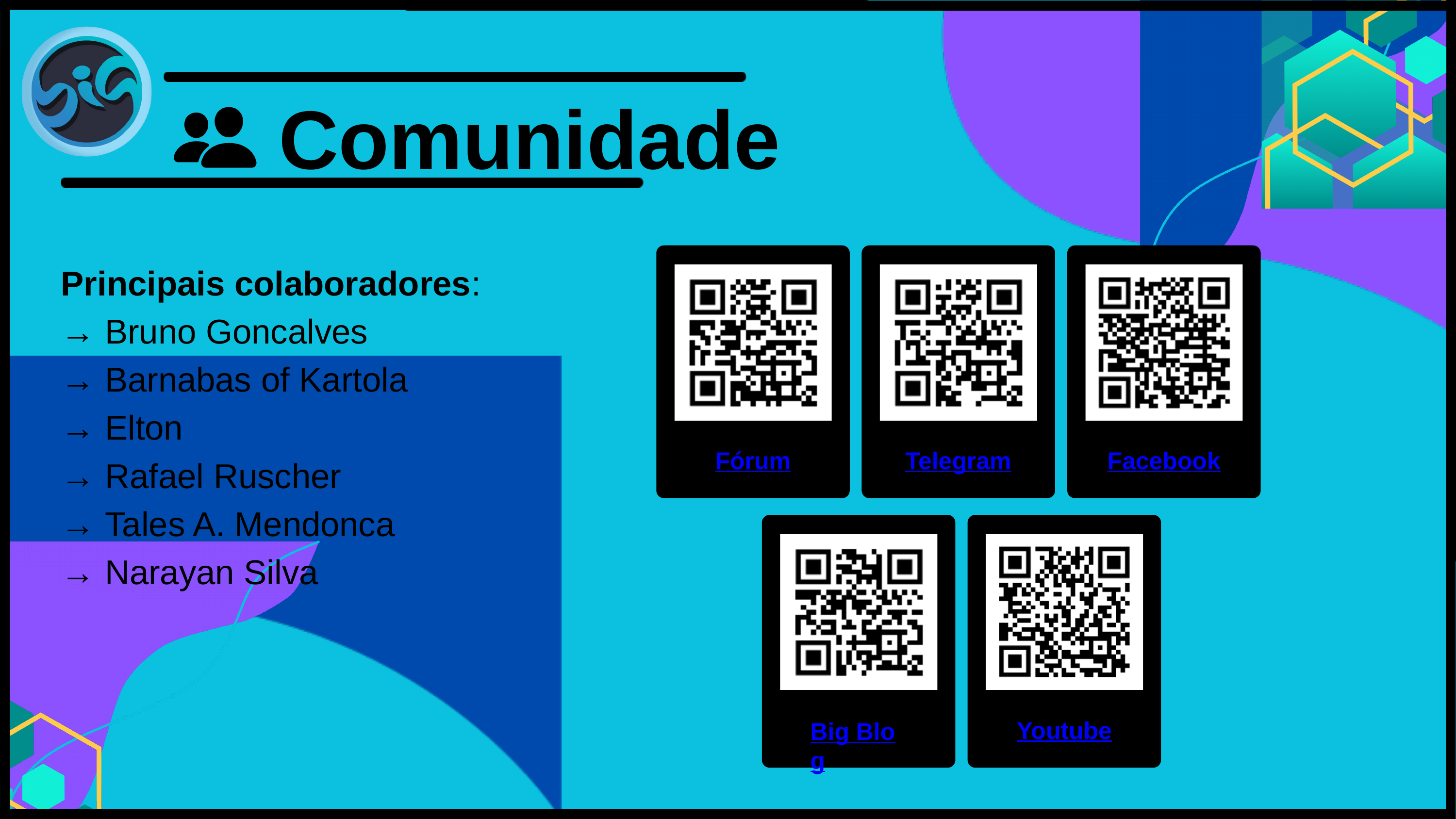

Comunidade

Principais colaboradores:
→ Bruno Goncalves
→ Barnabas of Kartola
→ Elton
→ Rafael Ruscher
→ Tales A. Mendonca
→ Narayan Silva

Fórum
Telegram
Facebook

Big Blog

Youtube